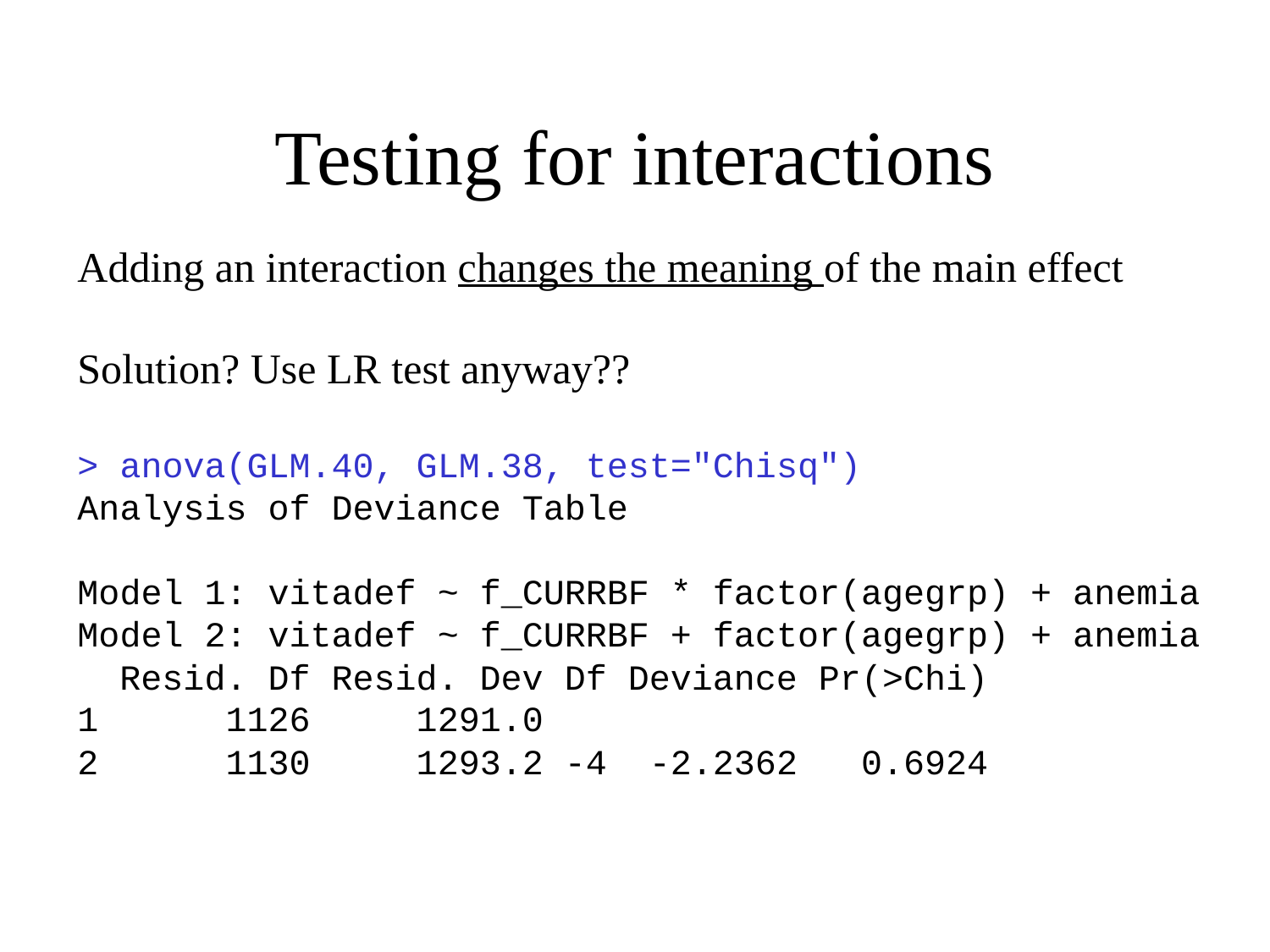

# Testing for interactions
Adding an interaction changes the meaning of the main effect

Solution? Use LR test anyway??

> anova(GLM.40, GLM.38, test="Chisq")
Analysis of Deviance Table

Model 1: vitadef ~ f_CURRBF * factor(agegrp) + anemia
Model 2: vitadef ~ f_CURRBF + factor(agegrp) + anemia
  Resid. Df Resid. Dev Df Deviance Pr(>Chi)
1      1126     1291.0
2      1130     1293.2 -4  -2.2362   0.6924